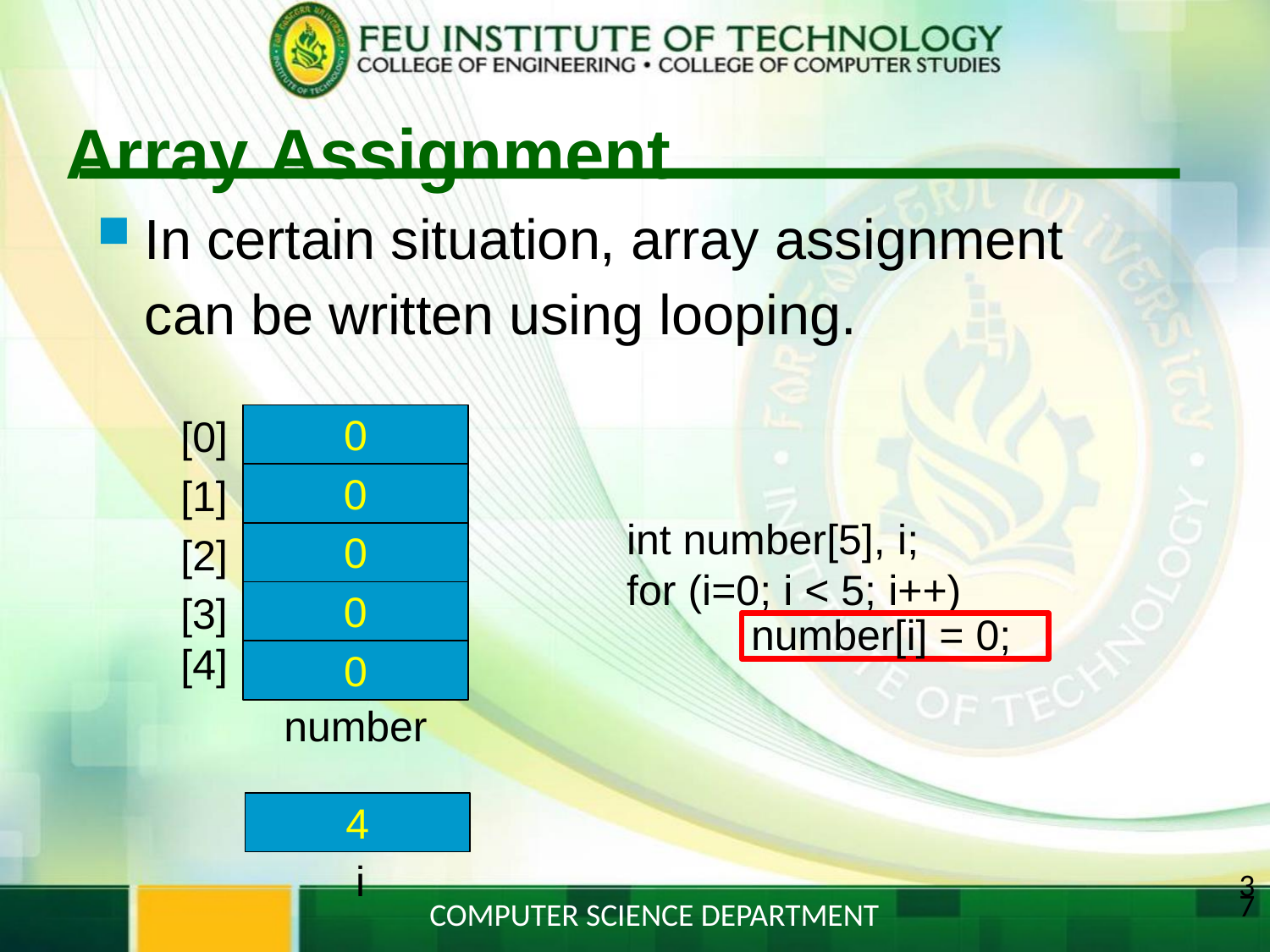

# Array Assignment
In certain situation, array assignment
can be written using looping.

0
[0]
[1]
[2]
[3]
[4]

0
int number[5], i;
for (i=0; i < 5; i++)

0

0
number[i] = 0;

0
number

4
i
37